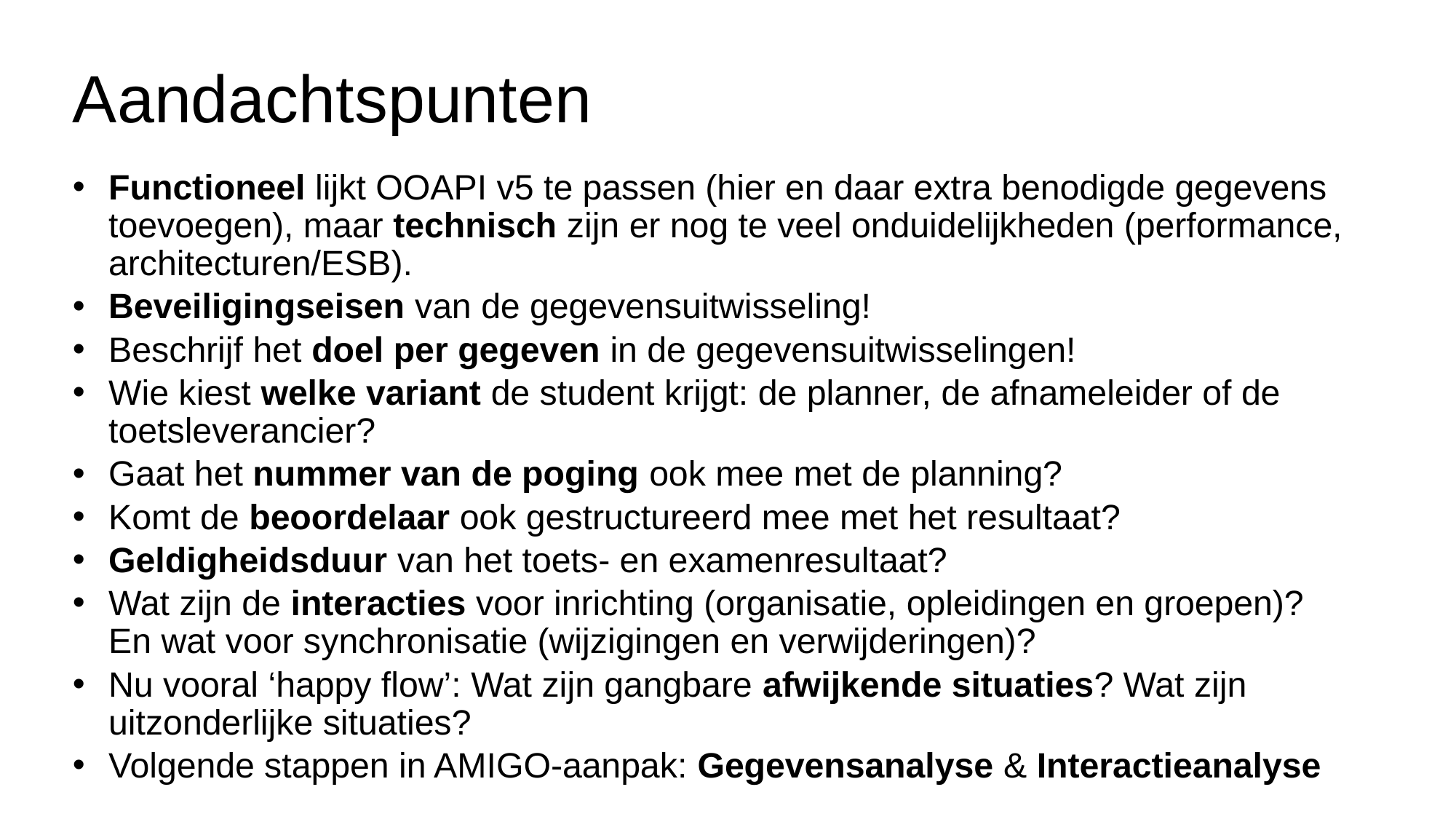

# Aandachtspunten
Functioneel lijkt OOAPI v5 te passen (hier en daar extra benodigde gegevens toevoegen), maar technisch zijn er nog te veel onduidelijkheden (performance, architecturen/ESB).
Beveiligingseisen van de gegevensuitwisseling!
Beschrijf het doel per gegeven in de gegevensuitwisselingen!
Wie kiest welke variant de student krijgt: de planner, de afnameleider of de toetsleverancier?
Gaat het nummer van de poging ook mee met de planning?
Komt de beoordelaar ook gestructureerd mee met het resultaat?
Geldigheidsduur van het toets- en examenresultaat?
Wat zijn de interacties voor inrichting (organisatie, opleidingen en groepen)?
En wat voor synchronisatie (wijzigingen en verwijderingen)?
Nu vooral ‘happy flow’: Wat zijn gangbare afwijkende situaties? Wat zijn uitzonderlijke situaties?
Volgende stappen in AMIGO-aanpak: Gegevensanalyse & Interactieanalyse